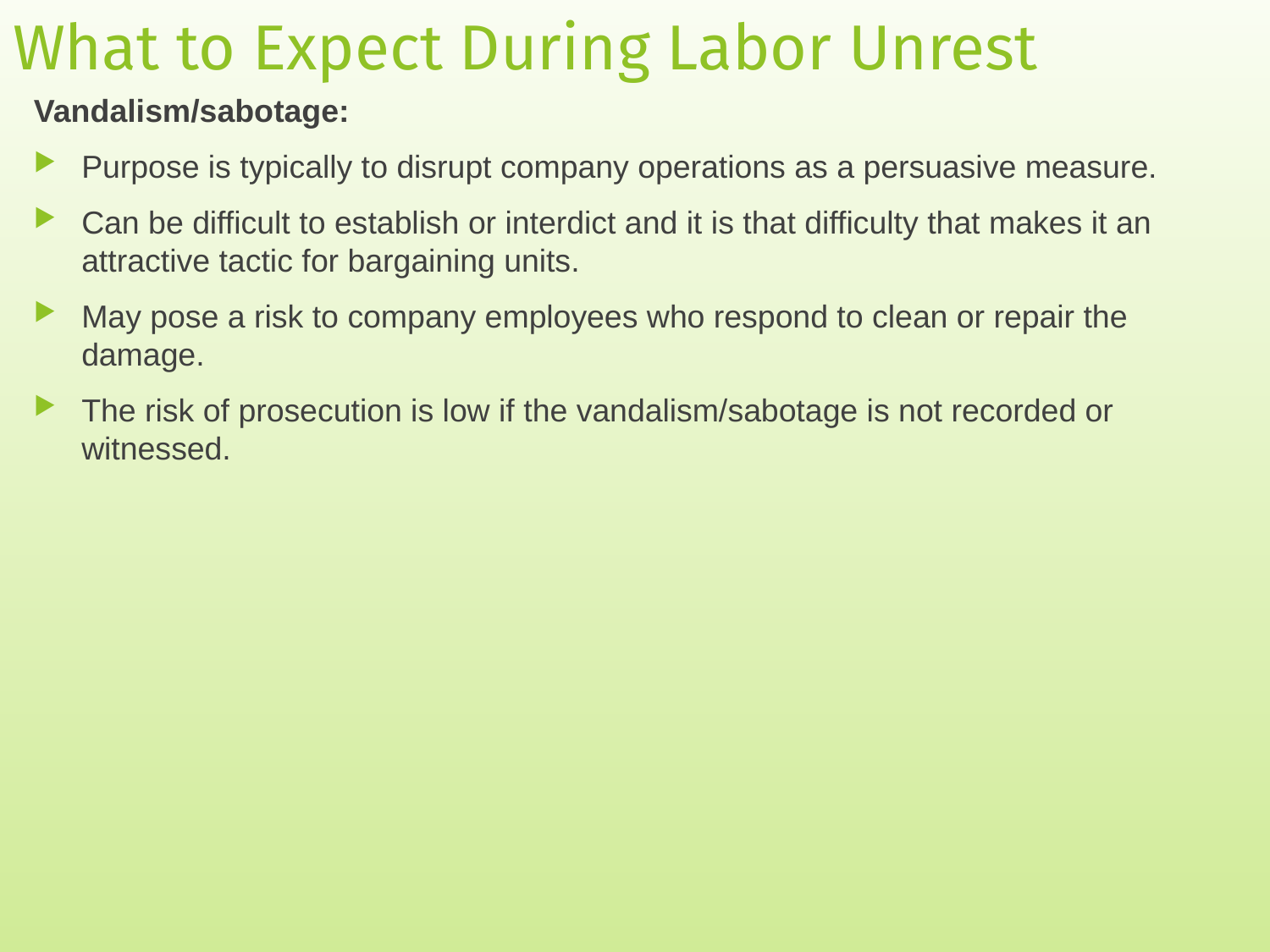

# What to Expect During Labor Unrest
Vandalism/sabotage:
Purpose is typically to disrupt company operations as a persuasive measure.
Can be difficult to establish or interdict and it is that difficulty that makes it an attractive tactic for bargaining units.
May pose a risk to company employees who respond to clean or repair the damage.
The risk of prosecution is low if the vandalism/sabotage is not recorded or witnessed.
8